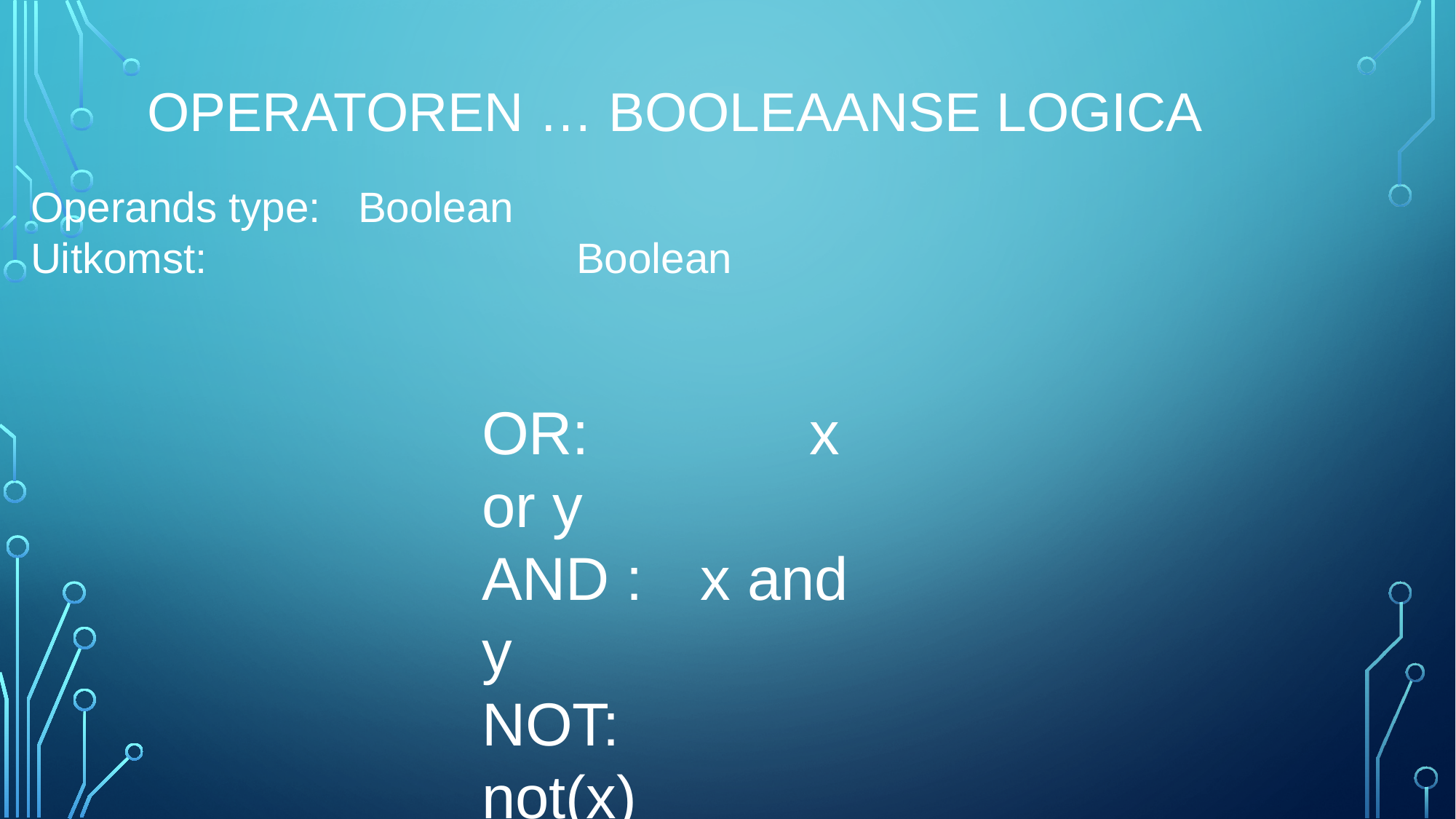

# Operatoren … Booleaanse logica

Operands type: 	Boolean
Uitkomst: 				Boolean
OR:   		x or y
AND :  	x and y
NOT: 		not(x)